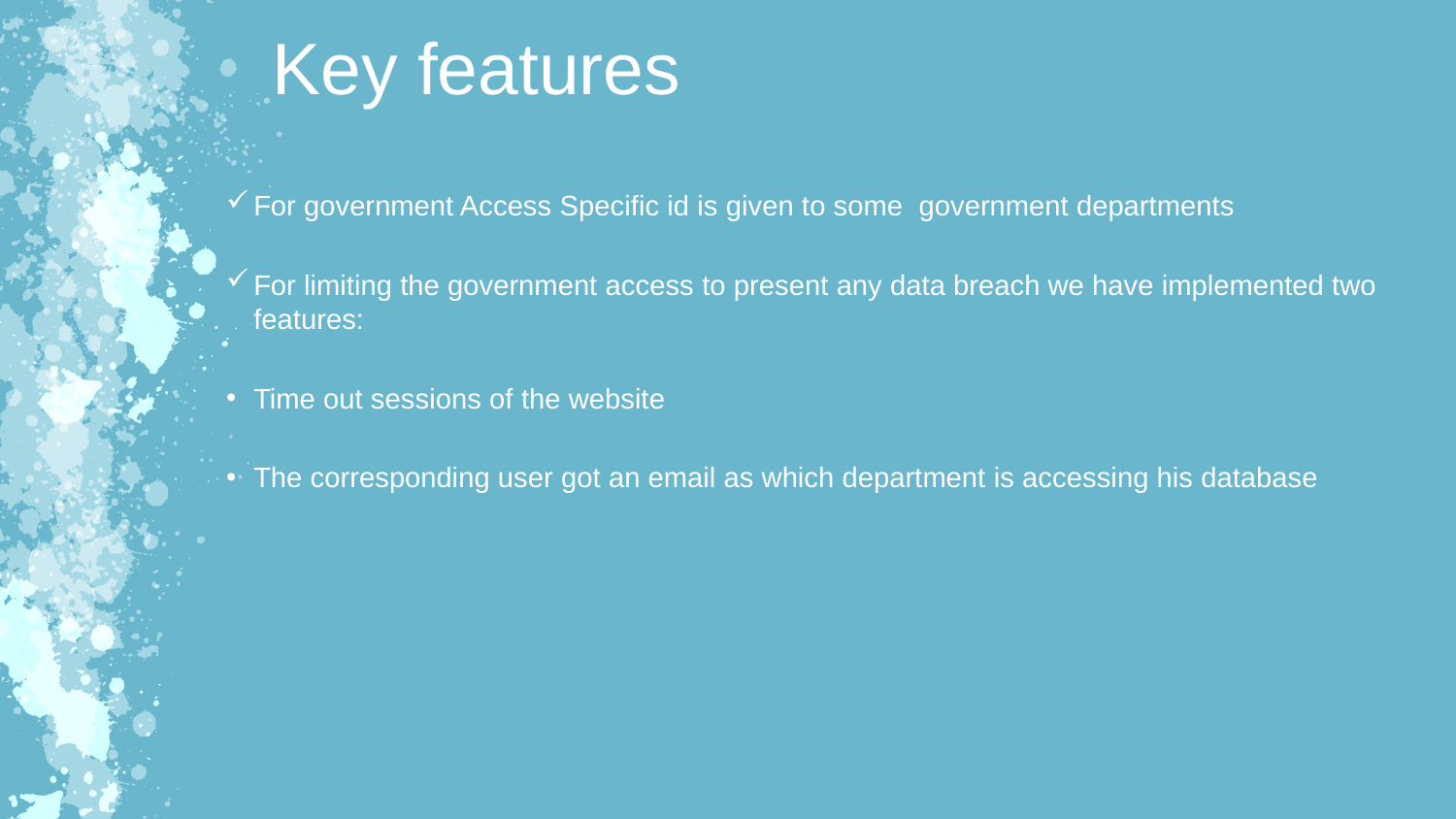

Key features
For government Access Specific id is given to some  government departments

For limiting the government access to present any data breach we have implemented two   features:

Time out sessions of the website

The corresponding user got an email as which department is accessing his database